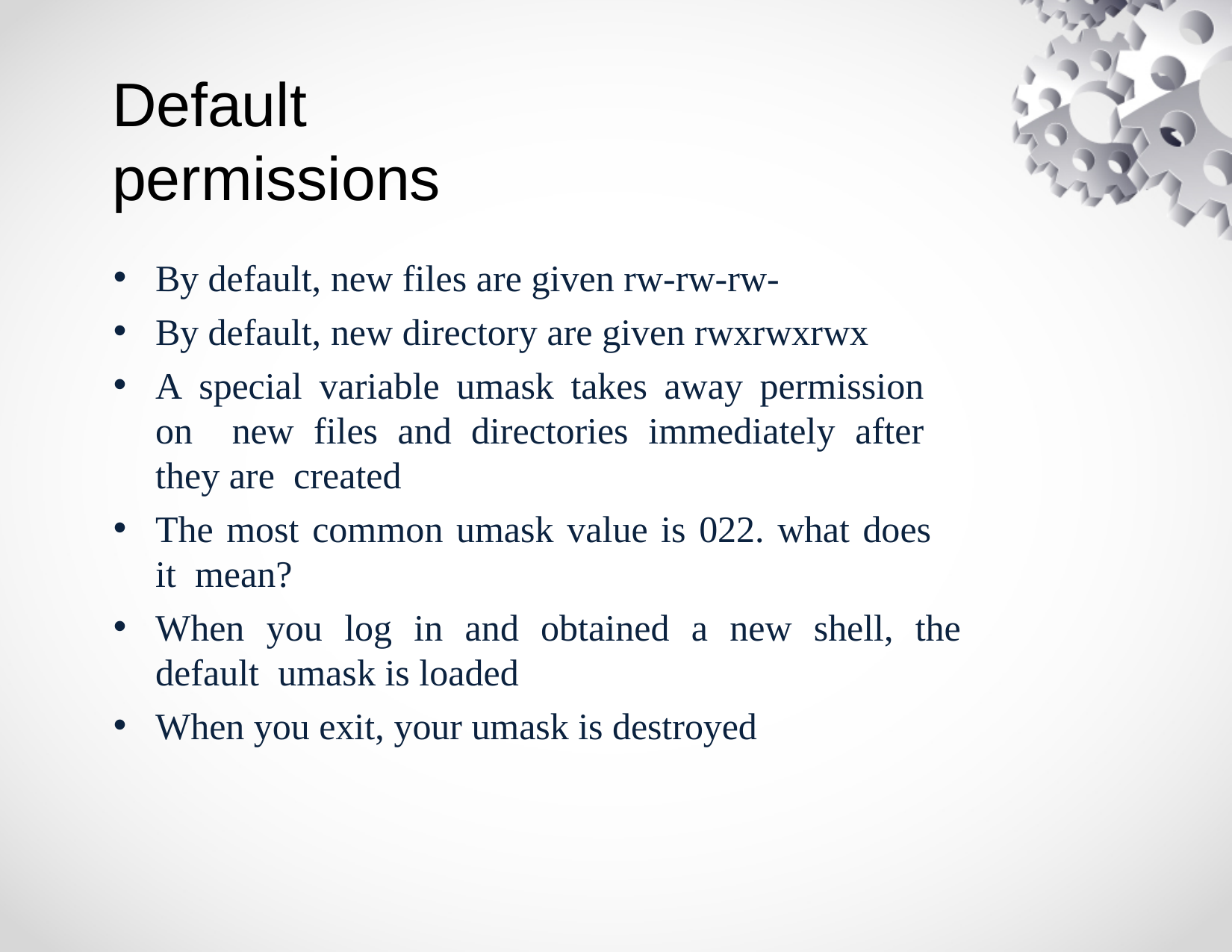

# Default permissions
By default, new files are given rw-rw-rw-
By default, new directory are given rwxrwxrwx
A special variable umask takes away permission on  new files and directories immediately after they are  created
The most common umask value is 022. what does it  mean?
When you log in and obtained a new shell, the default  umask is loaded
When you exit, your umask is destroyed